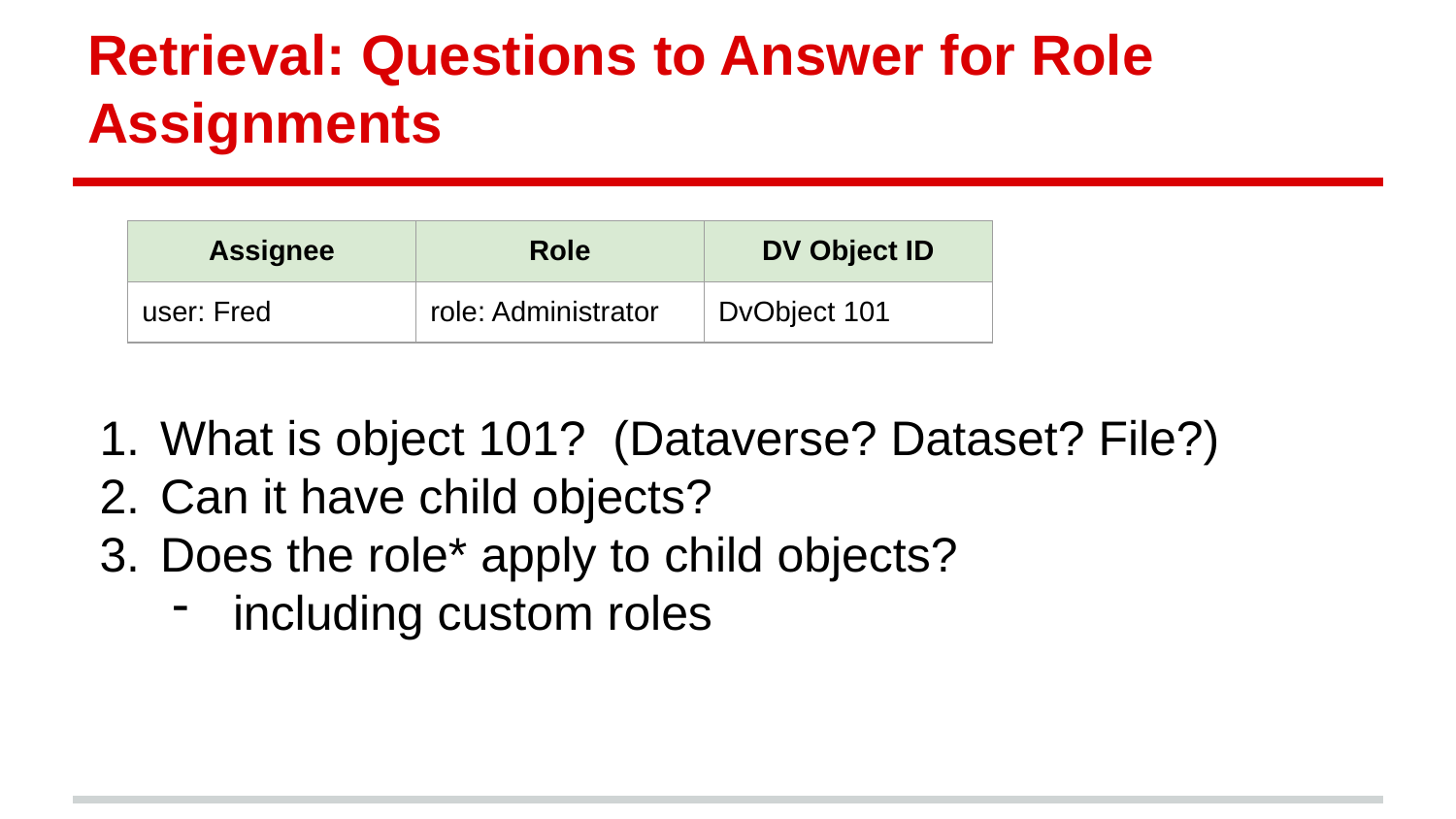

# Retrieval: Questions to Answer for Role Assignments

What is object 101?  (Dataverse? Dataset? File?)
Can it have child objects?
Does the role* apply to child objects?
including custom roles
| Assignee | Role | DV Object ID |
| --- | --- | --- |
| user: Fred | role: Administrator | DvObject 101 |